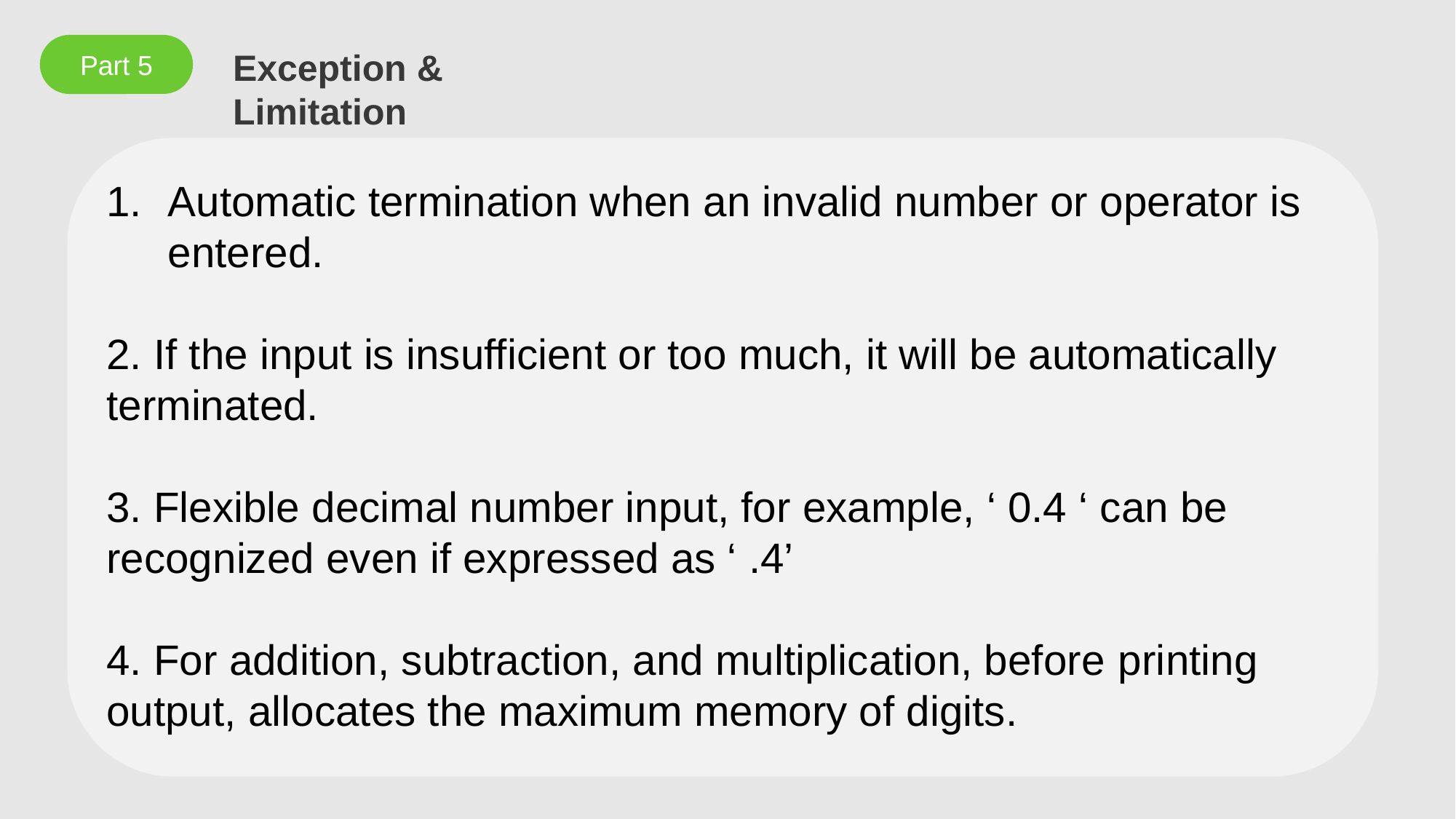

Part 5
Exception & Limitation

Automatic termination when an invalid number or operator is entered.

2. If the input is insufficient or too much, it will be automatically terminated.

3. Flexible decimal number input, for example, ‘ 0.4 ‘ can be recognized even if expressed as ‘ .4’

4. For addition, subtraction, and multiplication, before printing output, allocates the maximum memory of digits.